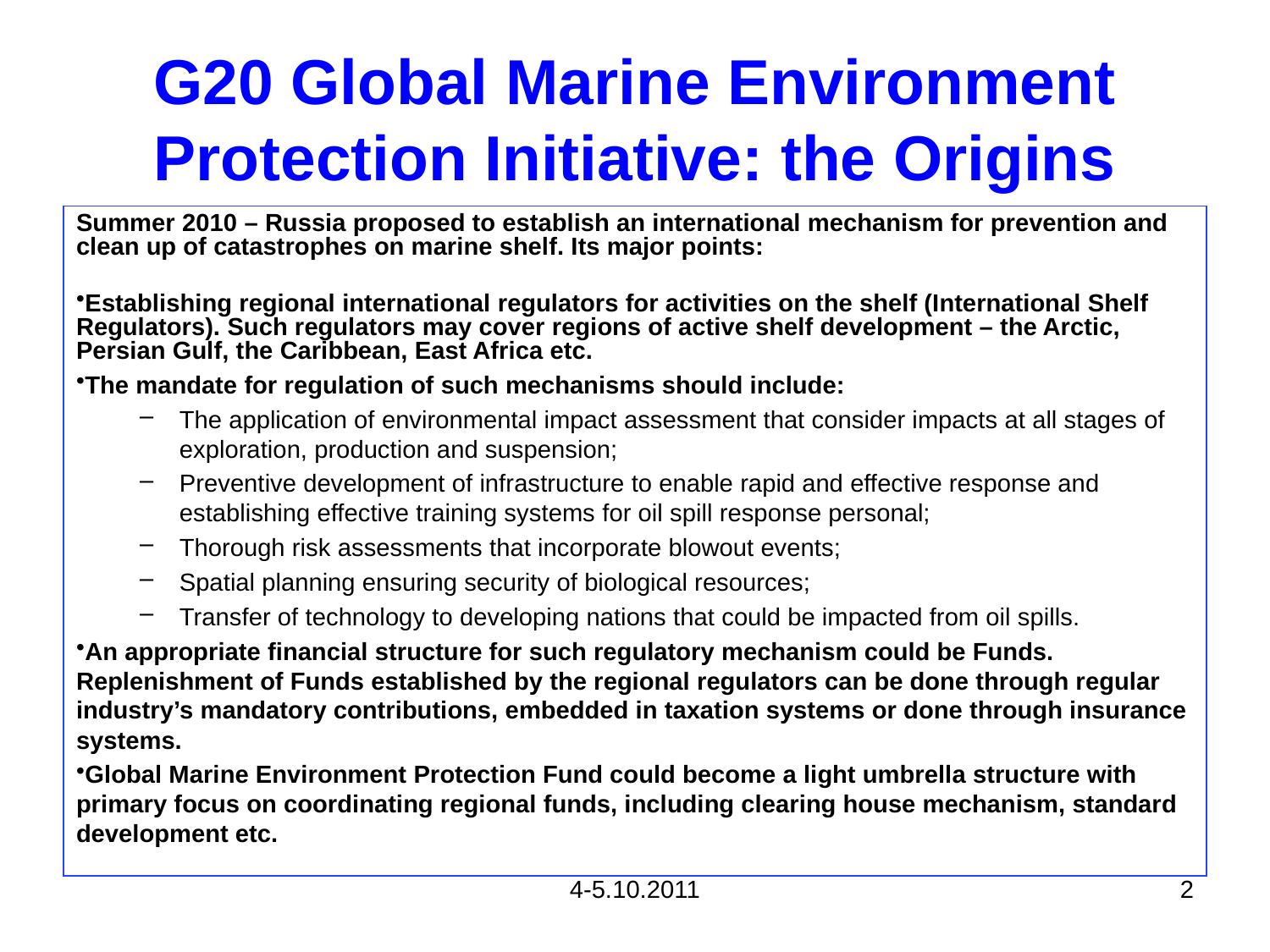

# G20 Global Marine Environment Protection Initiative: the Origins
Summer 2010 – Russia proposed to establish an international mechanism for prevention and clean up of catastrophes on marine shelf. Its major points:

Establishing regional international regulators for activities on the shelf (International Shelf Regulators). Such regulators may cover regions of active shelf development – the Arctic, Persian Gulf, the Caribbean, East Africa etc.
The mandate for regulation of such mechanisms should include:
The application of environmental impact assessment that consider impacts at all stages of exploration, production and suspension;
Preventive development of infrastructure to enable rapid and effective response and establishing effective training systems for oil spill response personal;
Thorough risk assessments that incorporate blowout events;
Spatial planning ensuring security of biological resources;
Transfer of technology to developing nations that could be impacted from oil spills.
An appropriate financial structure for such regulatory mechanism could be Funds. Replenishment of Funds established by the regional regulators can be done through regular industry’s mandatory contributions, embedded in taxation systems or done through insurance systems.
Global Marine Environment Protection Fund could become a light umbrella structure with primary focus on coordinating regional funds, including clearing house mechanism, standard development etc.

4-5.10.2011
2